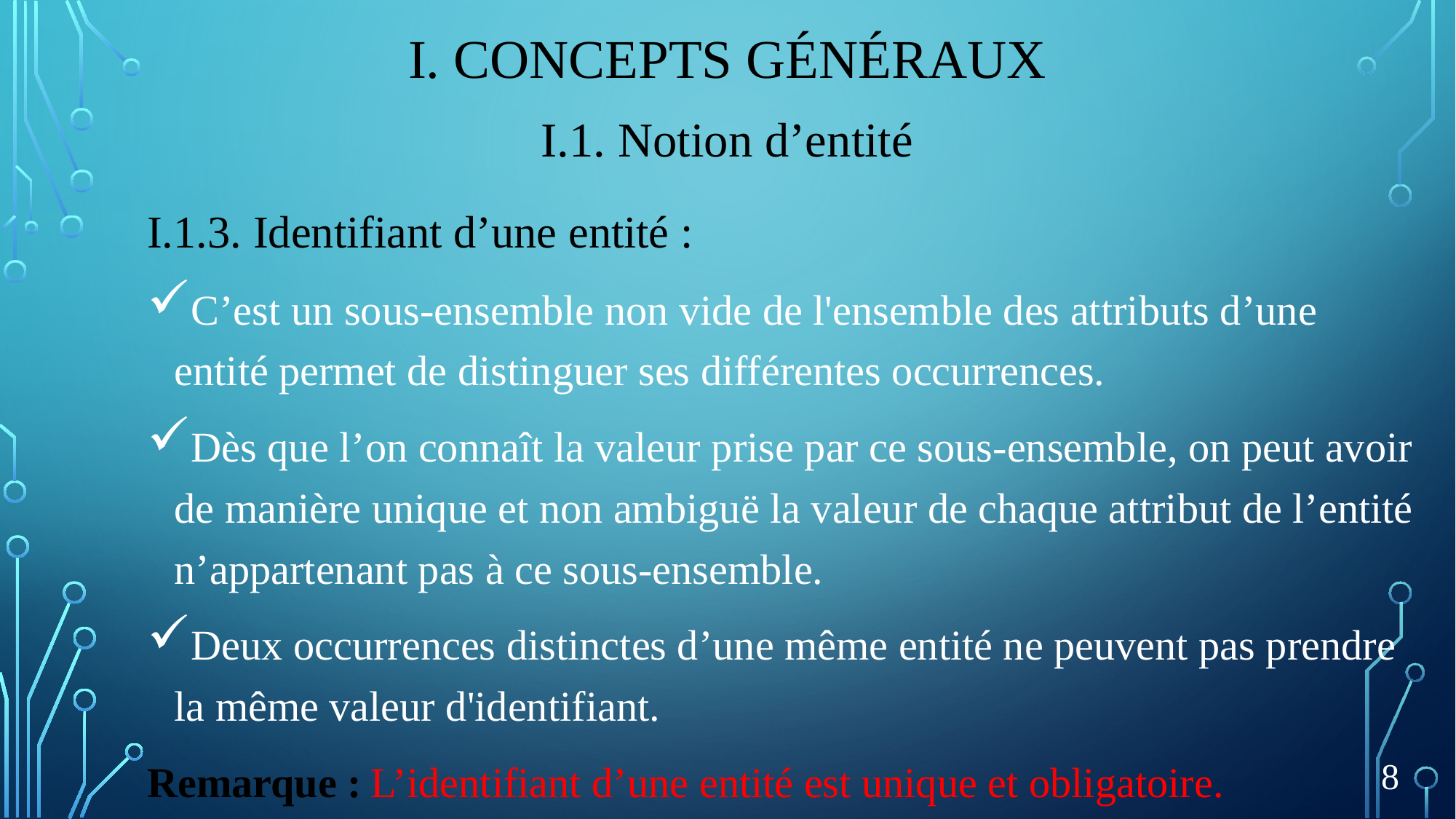

# I. Concepts généraux
I.1. Notion d’entité
I.1.3. Identifiant d’une entité :
C’est un sous-ensemble non vide de l'ensemble des attributs d’une entité permet de distinguer ses différentes occurrences.
Dès que l’on connaît la valeur prise par ce sous-ensemble, on peut avoir de manière unique et non ambiguë la valeur de chaque attribut de l’entité n’appartenant pas à ce sous-ensemble.
Deux occurrences distinctes d’une même entité ne peuvent pas prendre la même valeur d'identifiant.
Remarque : L’identifiant d’une entité est unique et obligatoire.
8